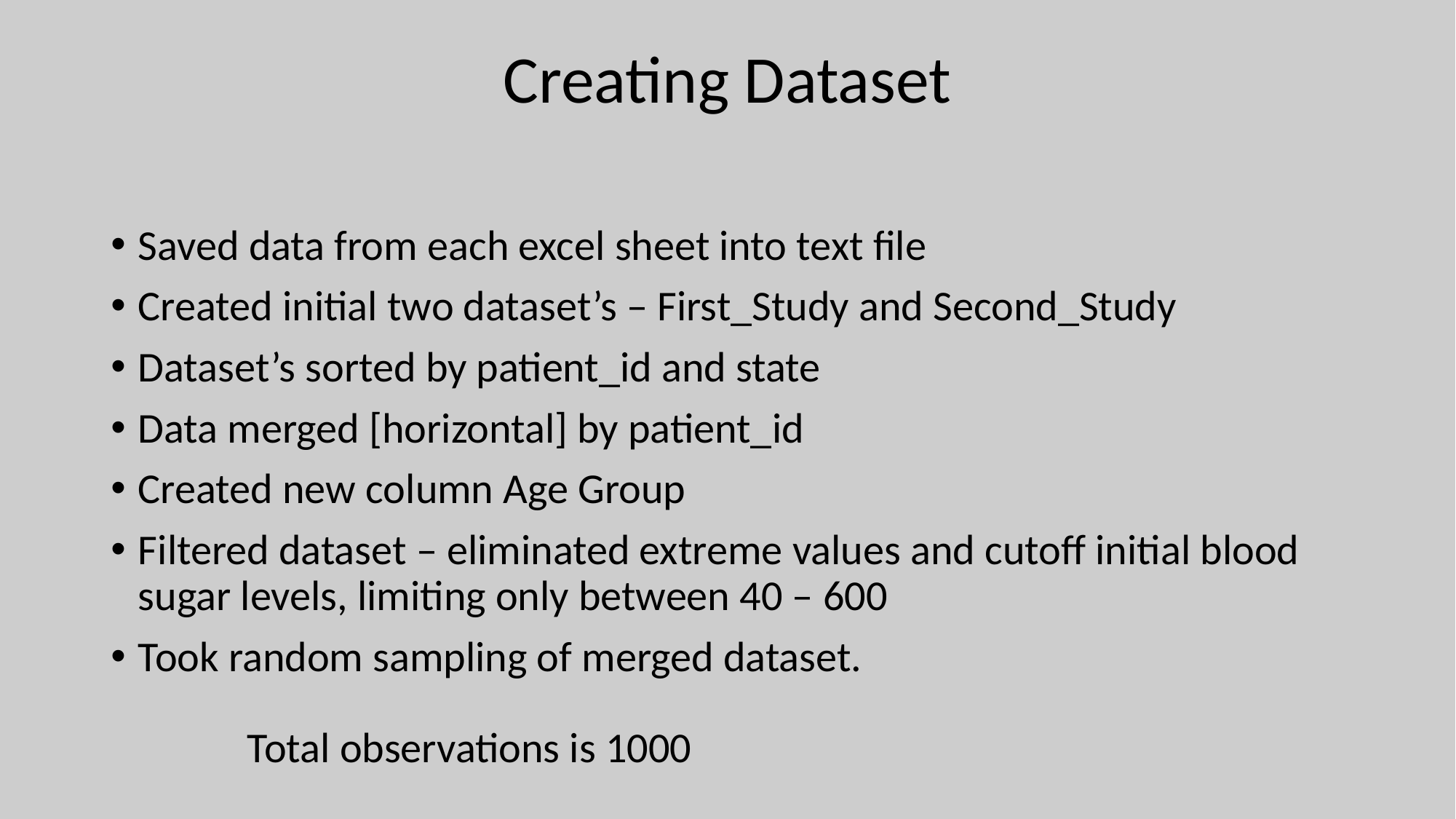

# Creating Dataset
Saved data from each excel sheet into text file
Created initial two dataset’s – First_Study and Second_Study
Dataset’s sorted by patient_id and state
Data merged [horizontal] by patient_id
Created new column Age Group
Filtered dataset – eliminated extreme values and cutoff initial blood sugar levels, limiting only between 40 – 600
Took random sampling of merged dataset.
	Total observations is 1000